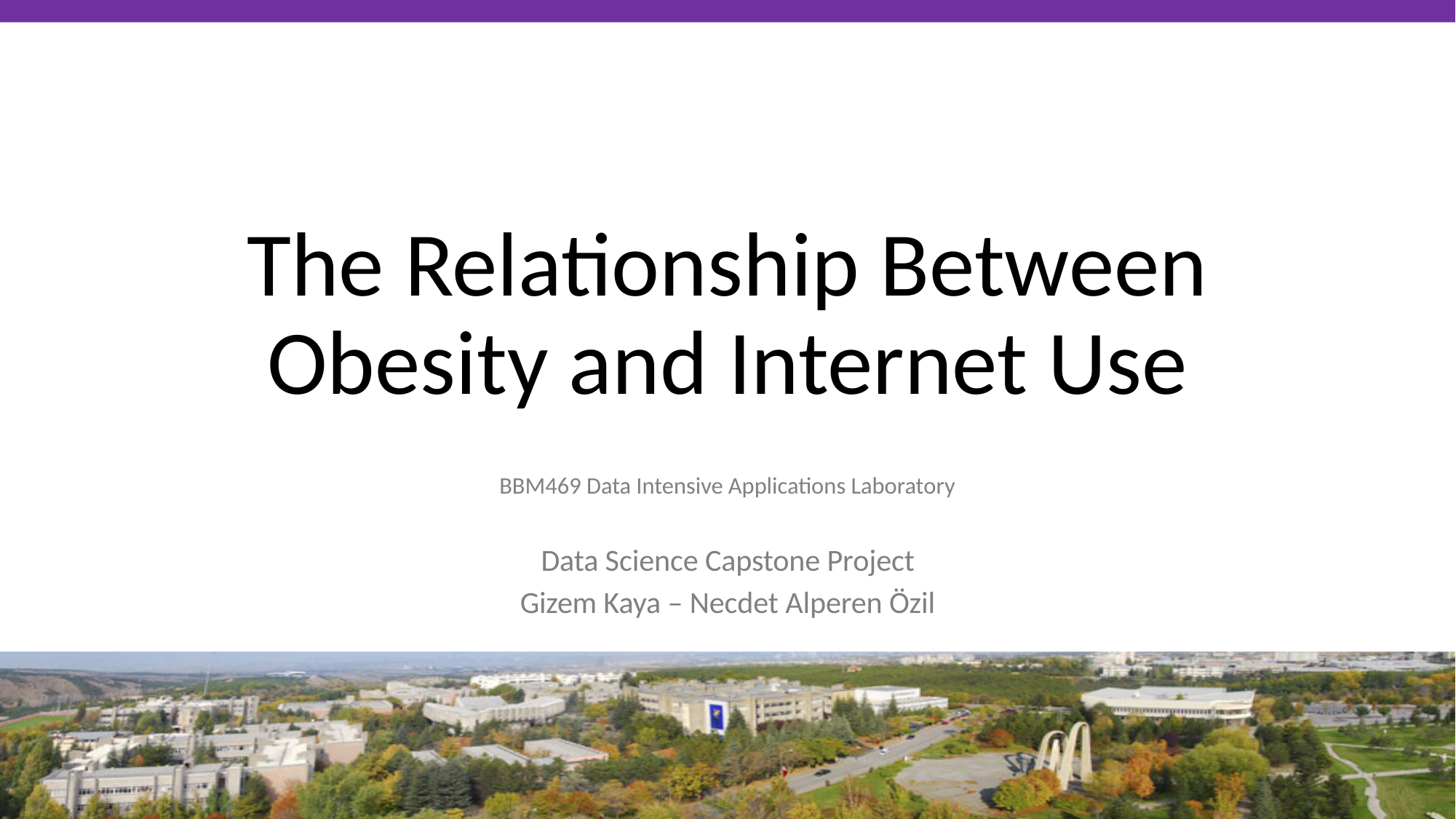

# The Relationship Between Obesity and Internet Use

BBM469 Data Intensive Applications Laboratory

Data Science Capstone Project
Gizem Kaya – Necdet Alperen Özil